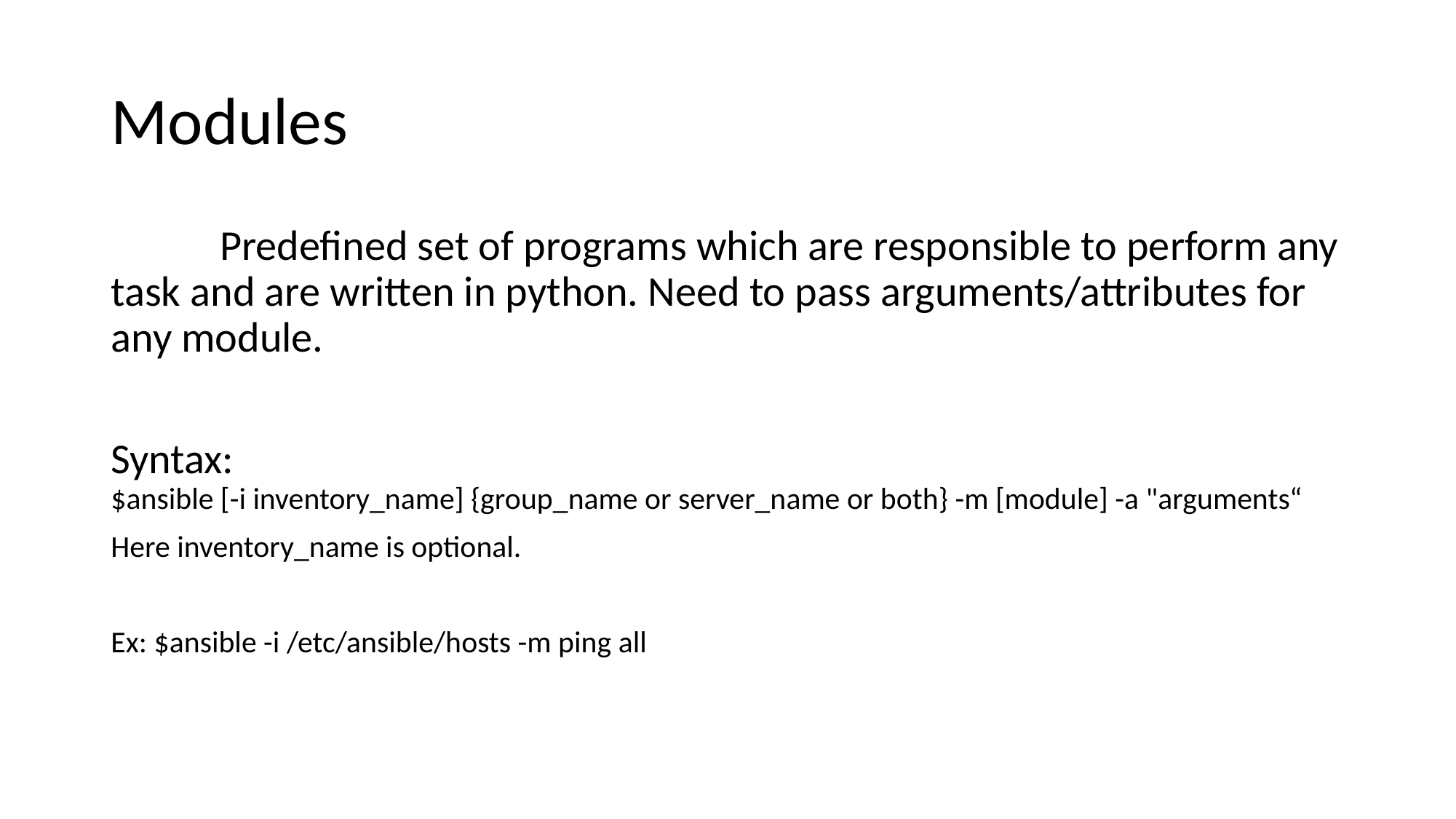

# Modules
	Predefined set of programs which are responsible to perform any task and are written in python. Need to pass arguments/attributes for any module.

Syntax:
$ansible [-i inventory_name] {group_name or server_name or both} -m [module] -a "arguments“
Here inventory_name is optional.

Ex: $ansible -i /etc/ansible/hosts -m ping all